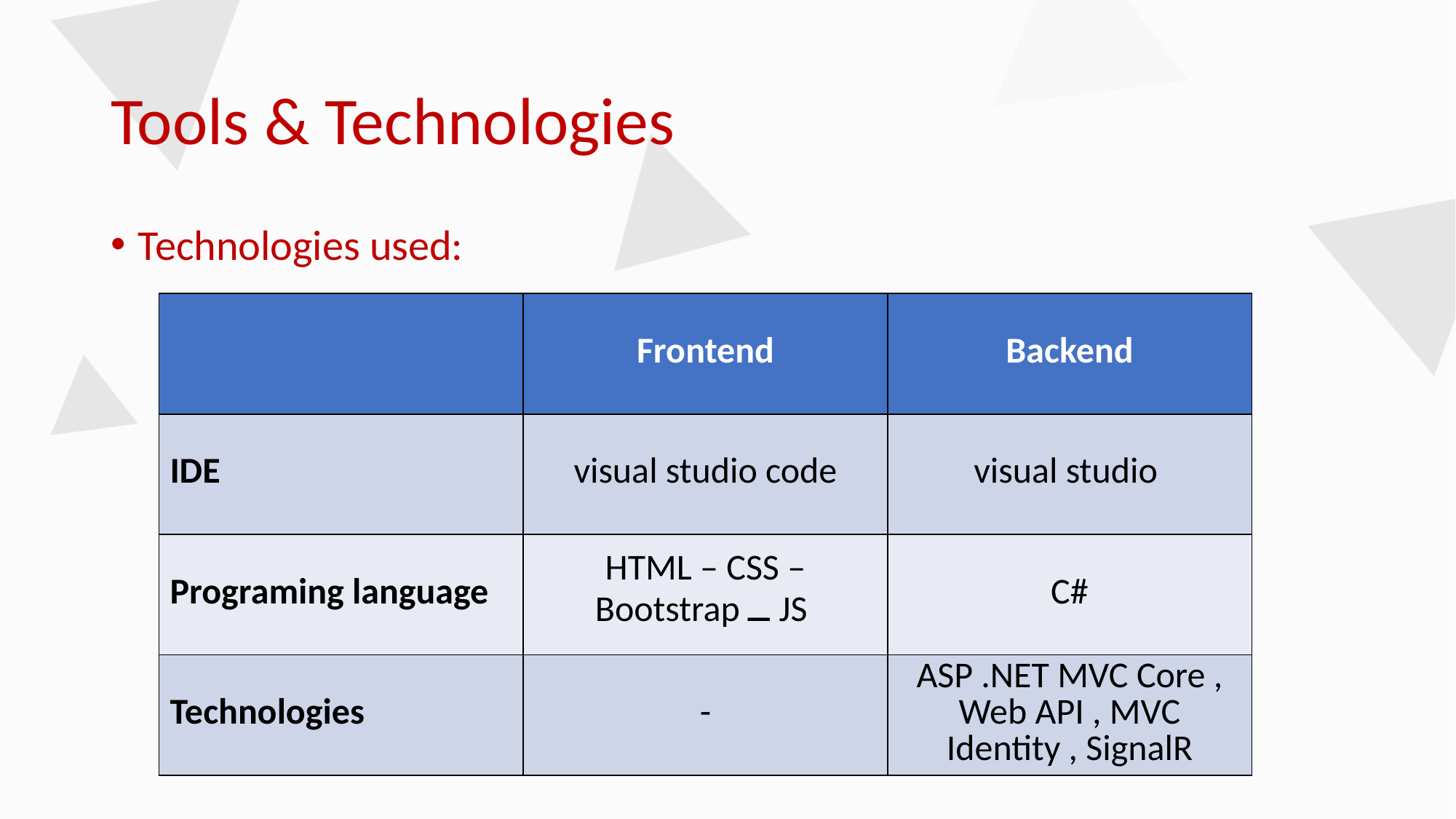

# Tools & Technologies
Technologies used:
|  | Frontend | Backend |
| --- | --- | --- |
| IDE | visual studio code | visual studio |
| Programing language | HTML – CSS – Bootstrap ــ JS | C# |
| Technologies | - | ASP .NET MVC Core , Web API , MVC Identity , SignalR |